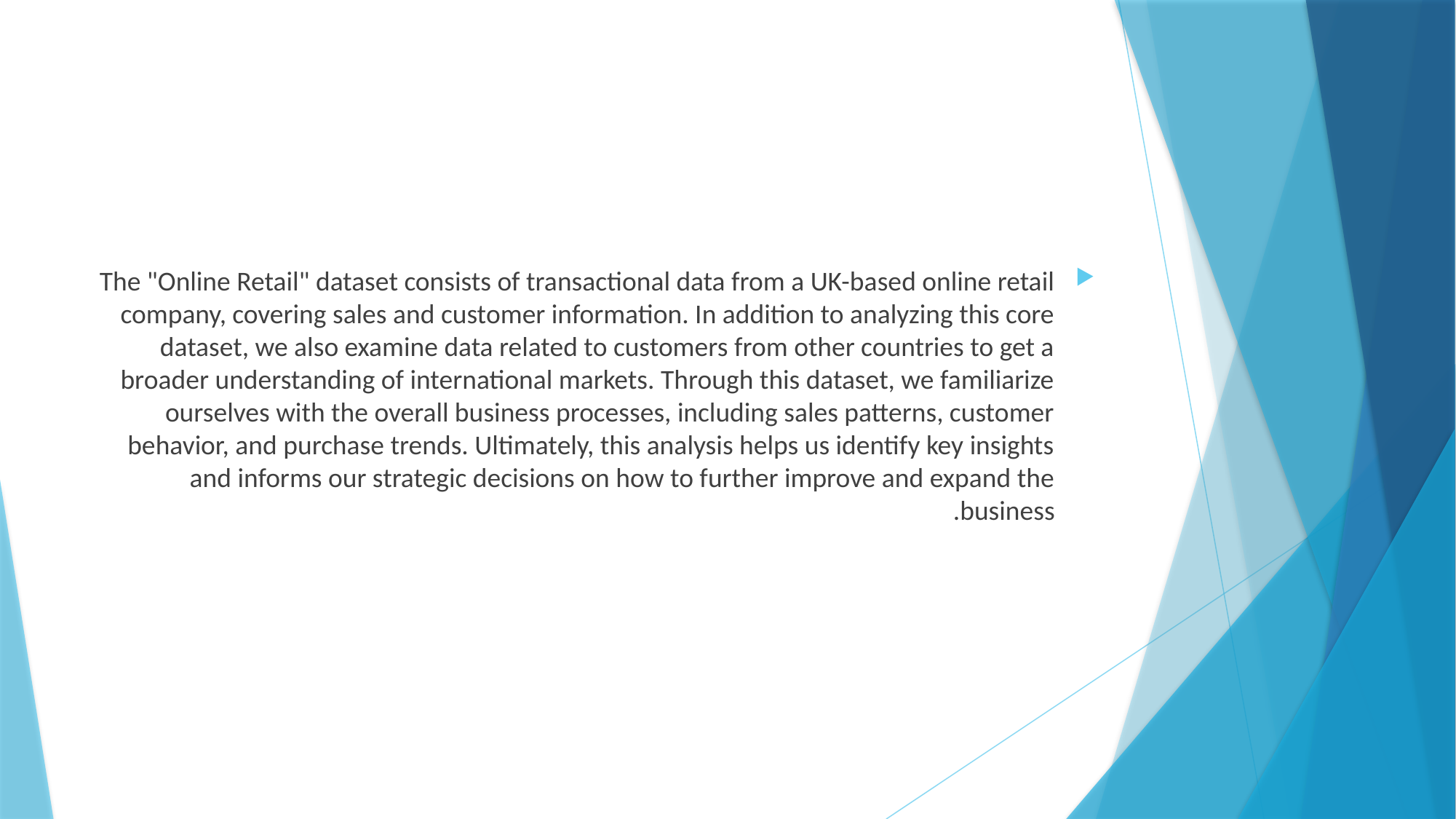

#
The "Online Retail" dataset consists of transactional data from a UK-based online retail company, covering sales and customer information. In addition to analyzing this core dataset, we also examine data related to customers from other countries to get a broader understanding of international markets. Through this dataset, we familiarize ourselves with the overall business processes, including sales patterns, customer behavior, and purchase trends. Ultimately, this analysis helps us identify key insights and informs our strategic decisions on how to further improve and expand the business.